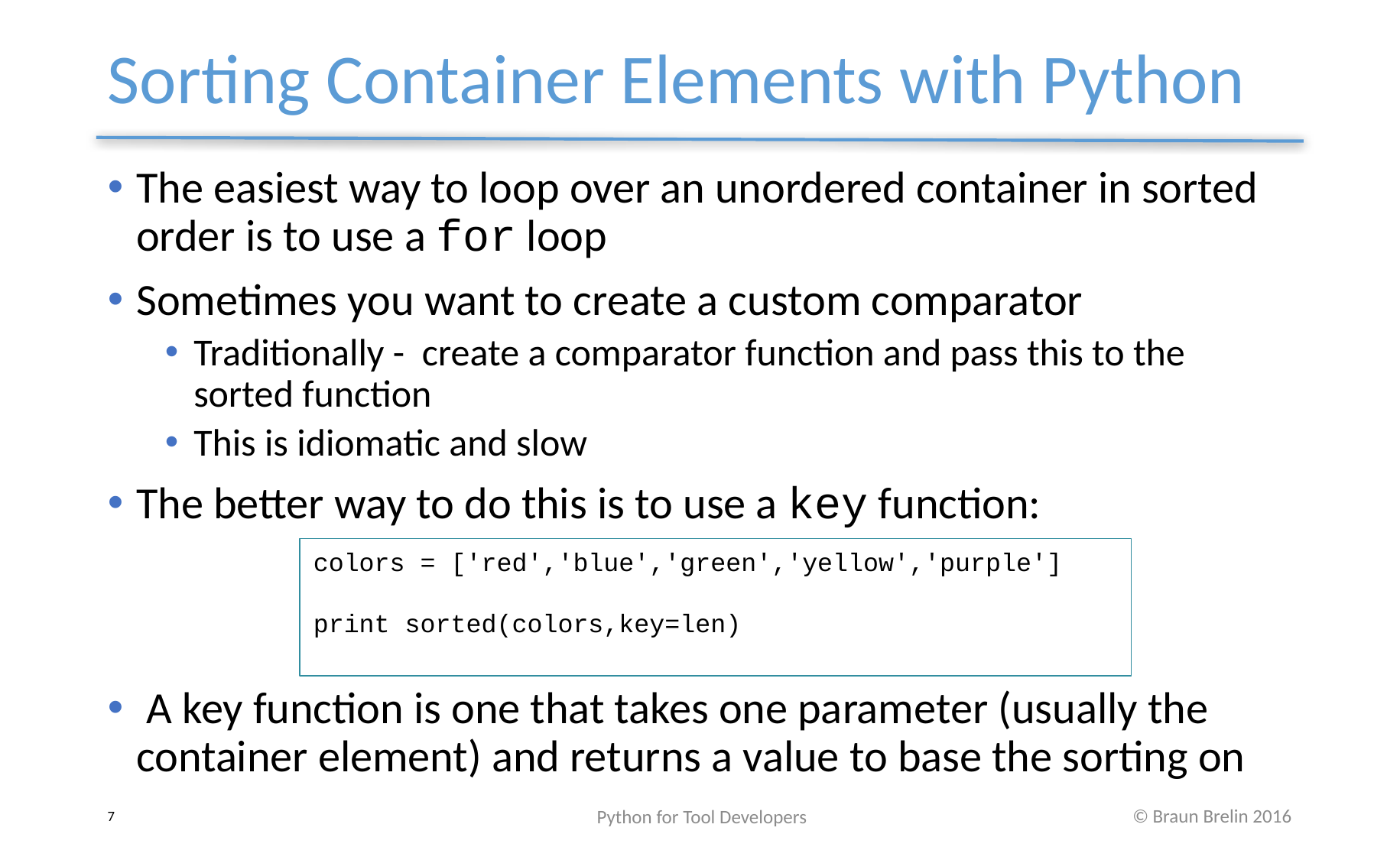

# Sorting Container Elements with Python
The easiest way to loop over an unordered container in sorted order is to use a for loop
Sometimes you want to create a custom comparator
Traditionally -  create a comparator function and pass this to the sorted function
This is idiomatic and slow
The better way to do this is to use a key function:

 A key function is one that takes one parameter (usually the container element) and returns a value to base the sorting on

colors = ['red','blue','green','yellow','purple']

print sorted(colors,key=len)

Python for Tool Developers
7